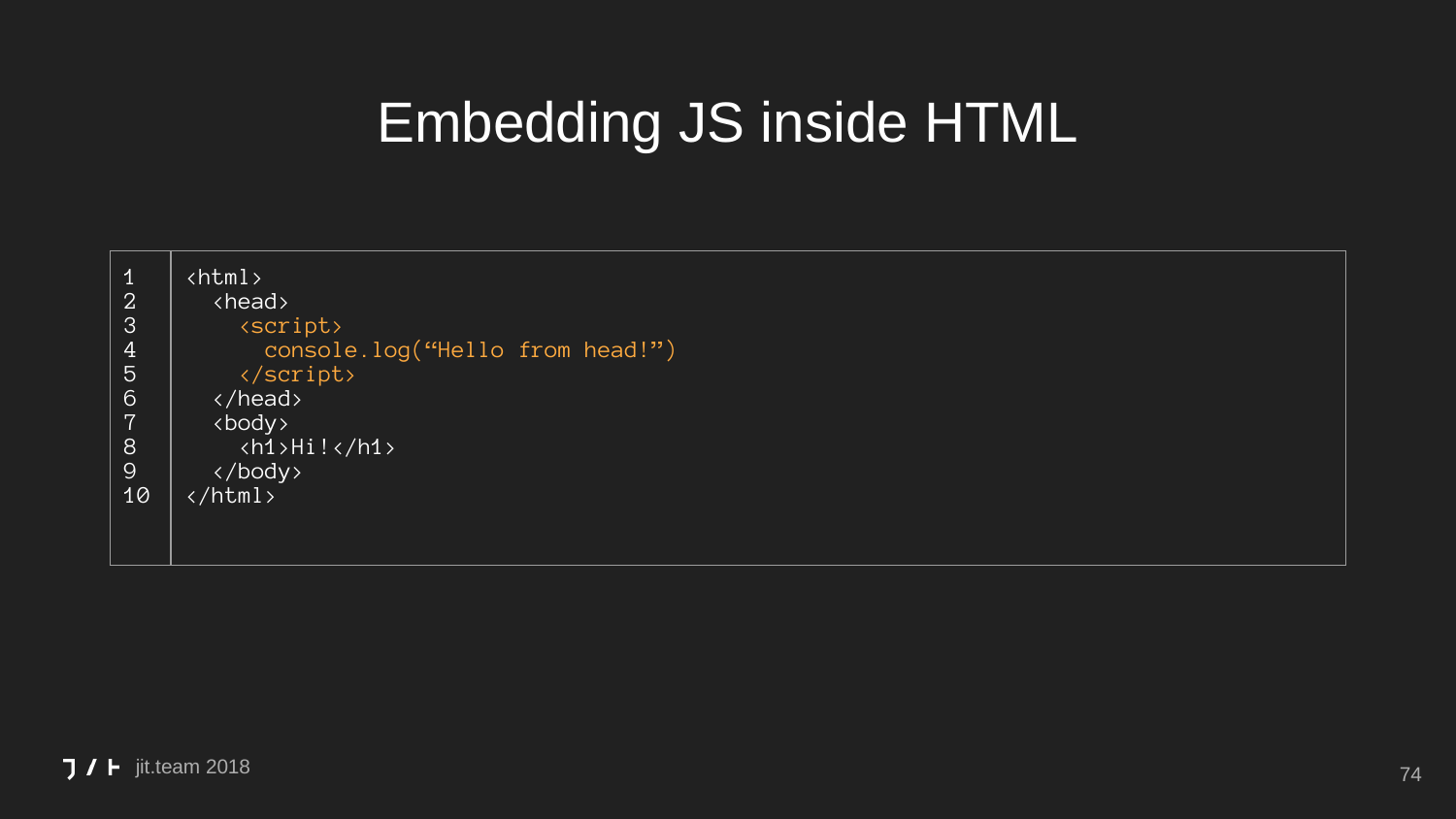

# Embedding JS inside HTML
| 1 2 3 4 5 6 7 8 9 10 | <html> <head> <script> console.log(“Hello from head!”) </script> </head> <body> <h1>Hi!</h1> </body> </html> |
| --- | --- |
74